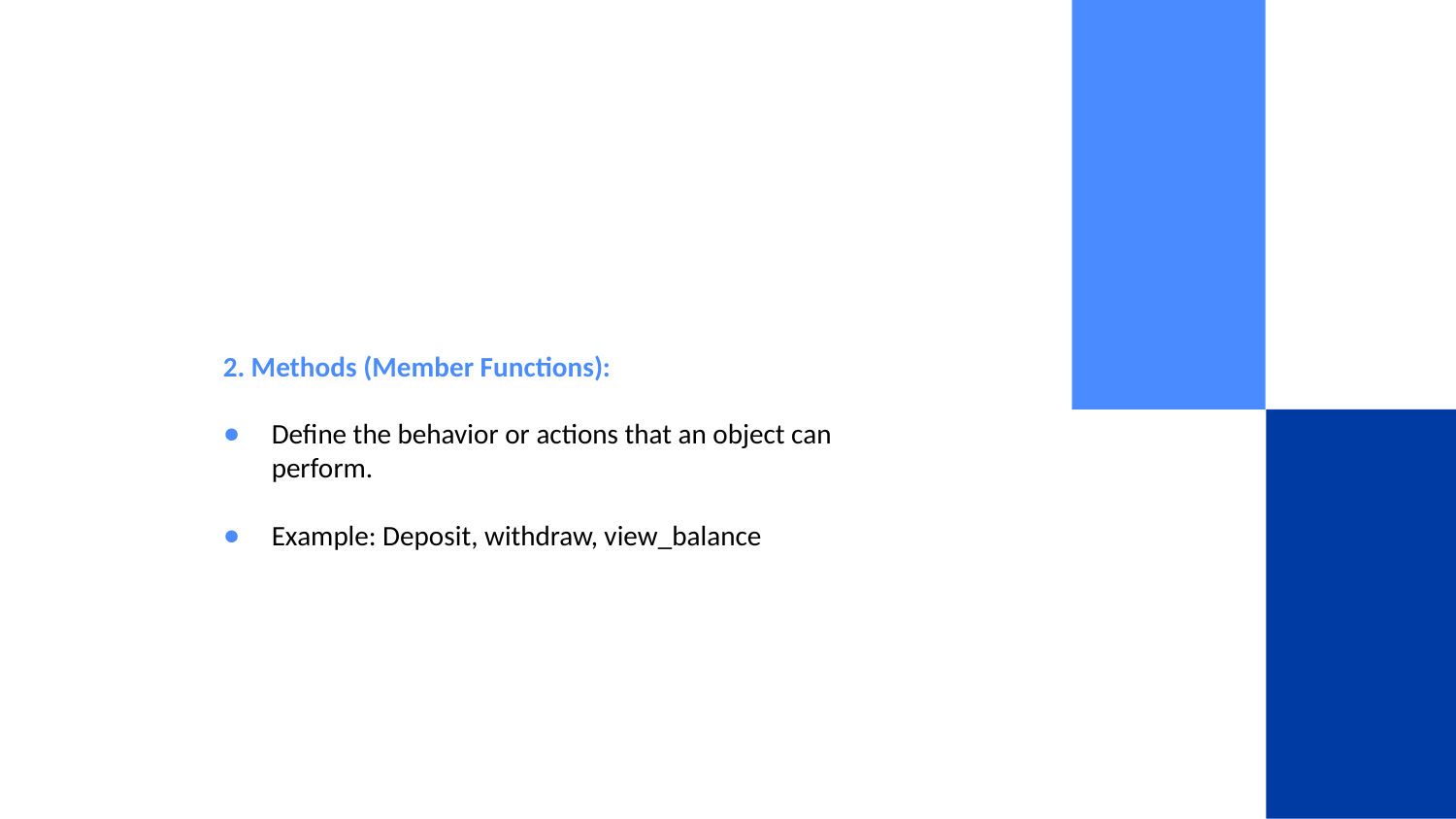

#
2. Methods (Member Functions):

Define the behavior or actions that an object can perform.

Example: Deposit, withdraw, view_balance